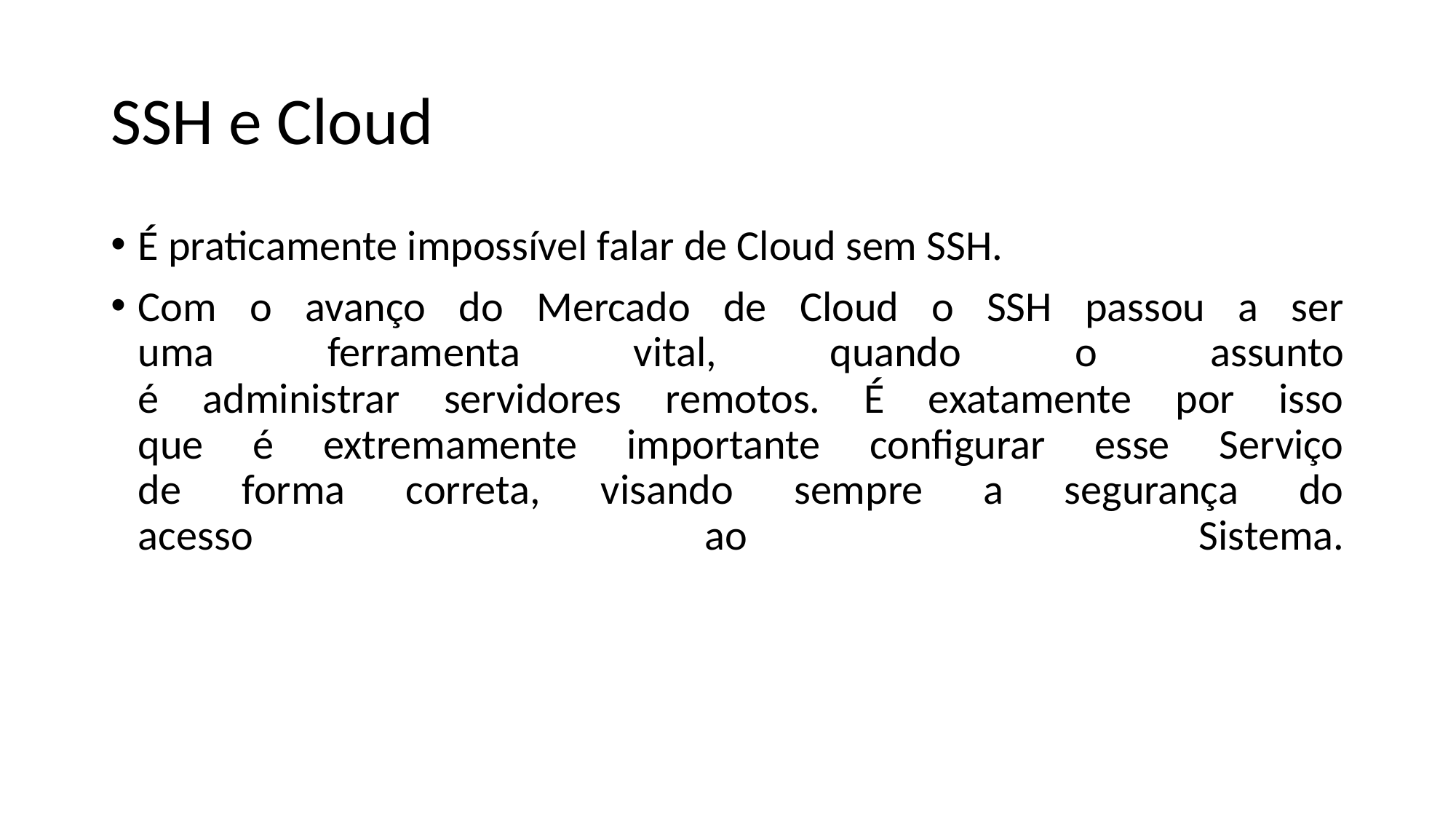

# SSH e Cloud
É praticamente impossível falar de Cloud sem SSH.
Com o avanço do Mercado de Cloud o SSH passou a ser
uma ferramenta vital, quando o assunto
é administrar servidores remotos. É exatamente por isso
que é extremamente importante configurar esse Serviço
de forma correta, visando sempre a segurança do
acesso ao Sistema.